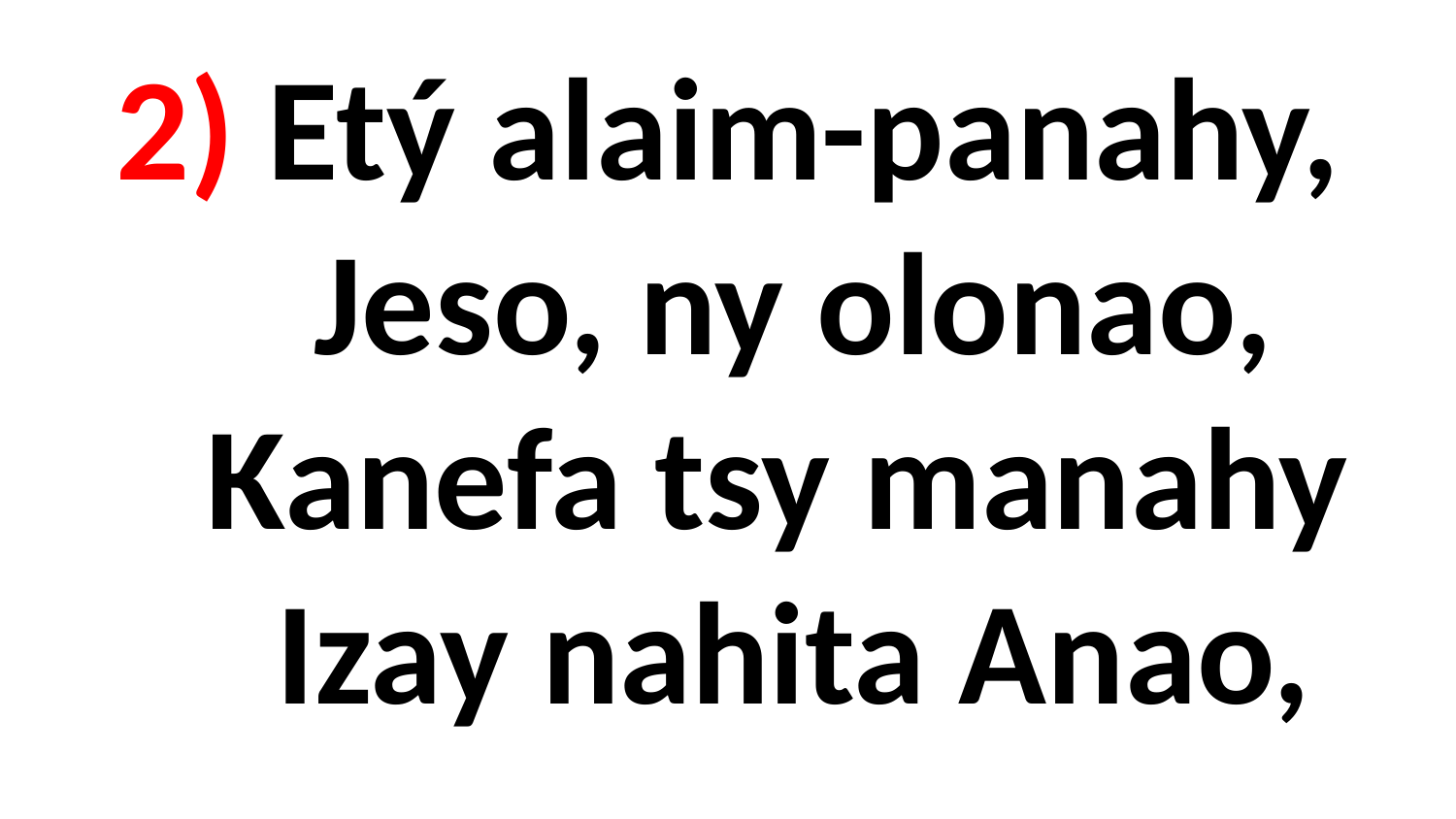

# 2) Etý alaim-panahy, Jeso, ny olonao, Kanefa tsy manahy Izay nahita Anao,